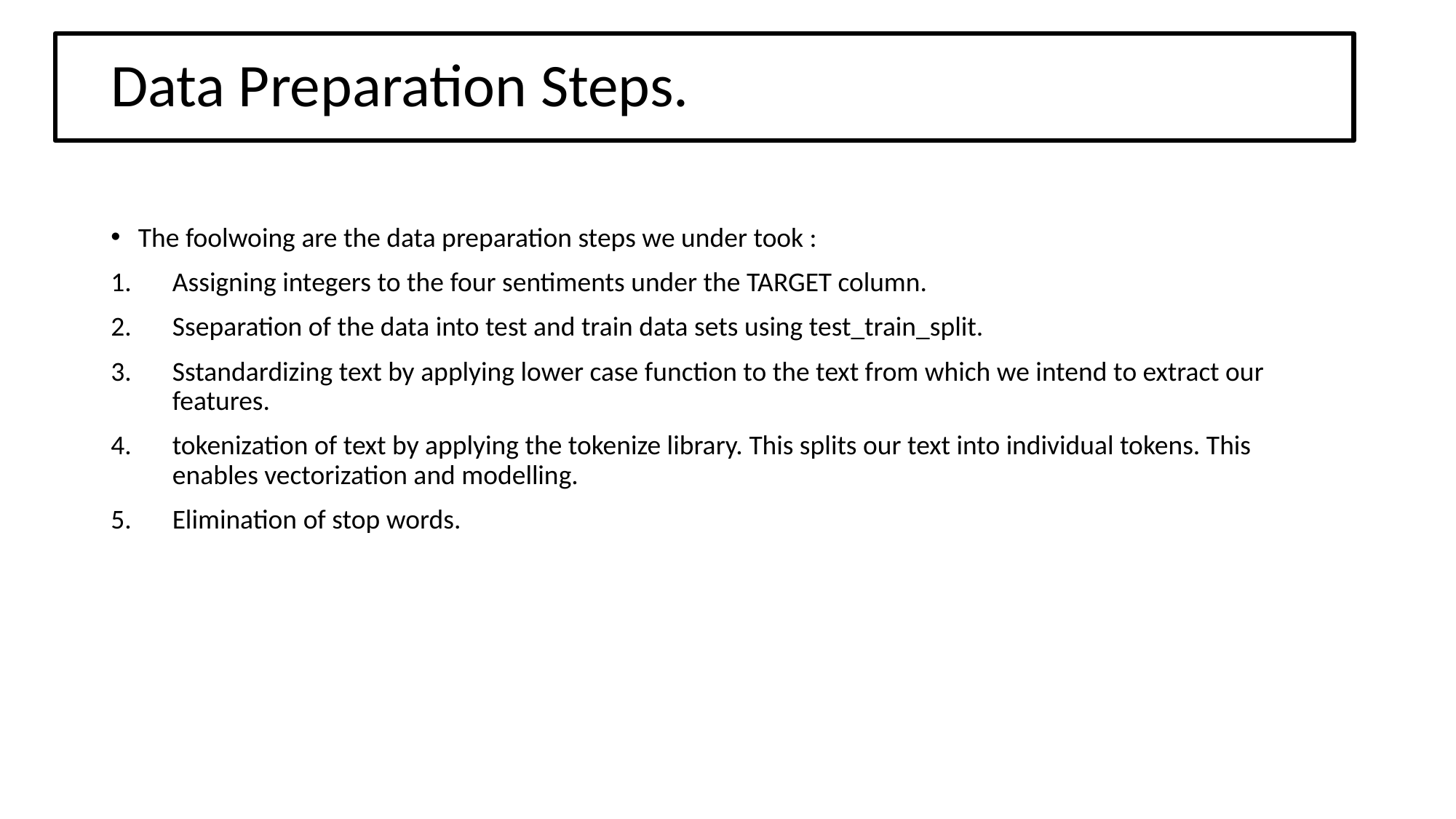

# Data Preparation Steps.
The foolwoing are the data preparation steps we under took :
Assigning integers to the four sentiments under the TARGET column.
Sseparation of the data into test and train data sets using test_train_split.
Sstandardizing text by applying lower case function to the text from which we intend to extract our features.
tokenization of text by applying the tokenize library. This splits our text into individual tokens. This enables vectorization and modelling.
Elimination of stop words.